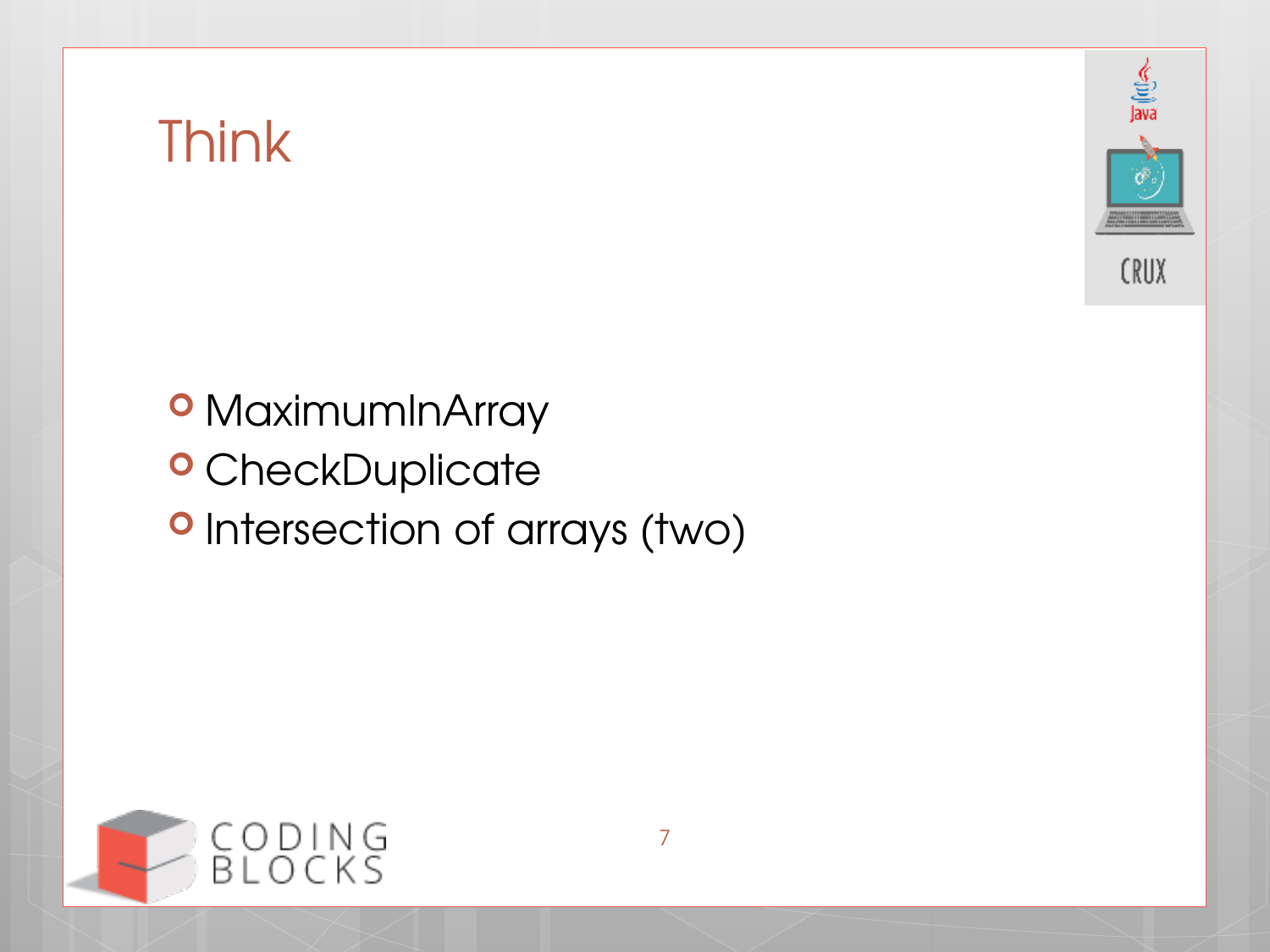

# Think

MaximumInArray
CheckDuplicate
Intersection of arrays (two)
7